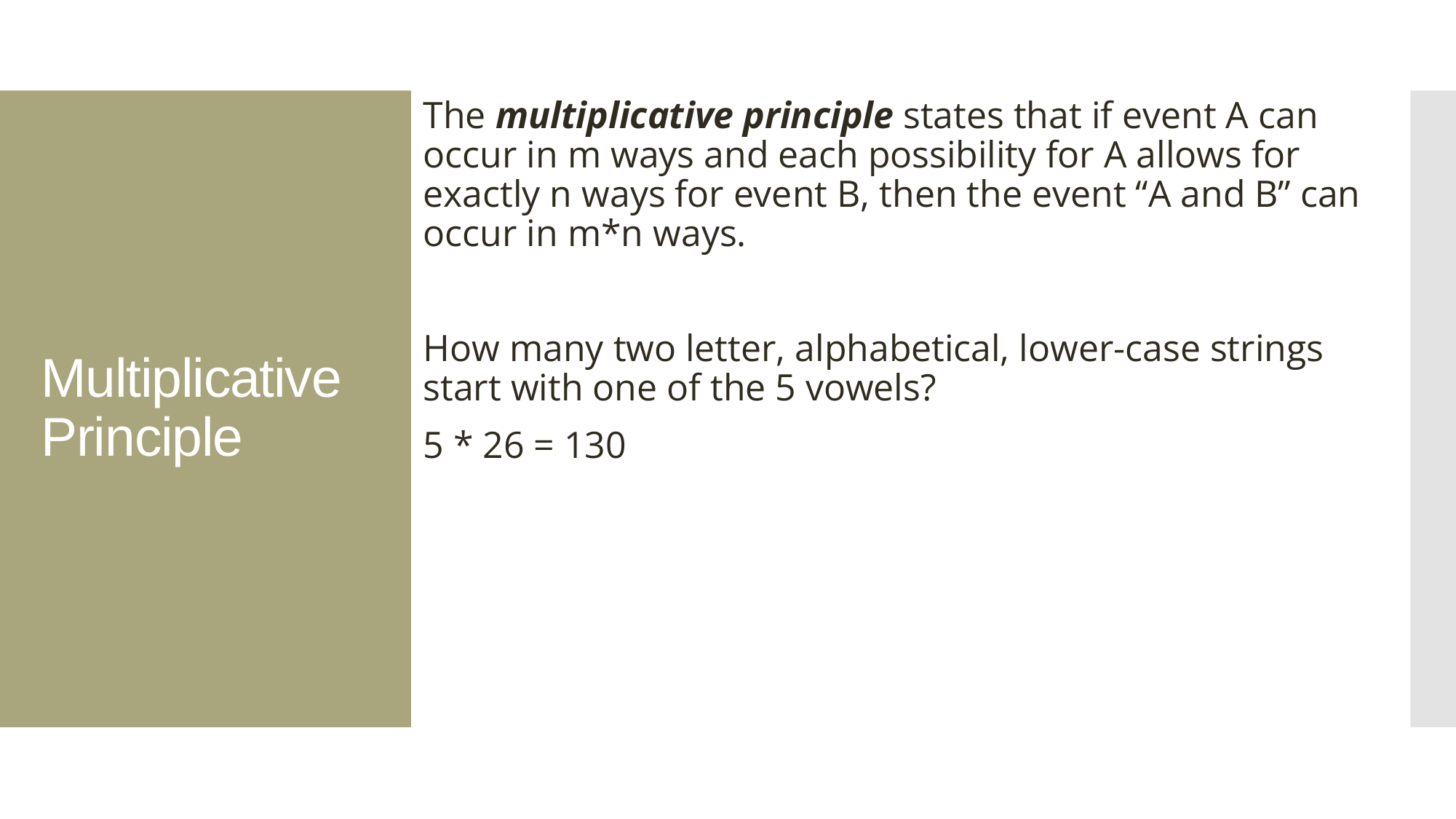

The multiplicative principle states that if event A can occur in m ways and each possibility for A allows for exactly n ways for event B, then the event “A and B” can occur in m*n ways.

How many two letter, alphabetical, lower-case strings start with one of the 5 vowels?
5 * 26 = 130

# Multiplicative Principle